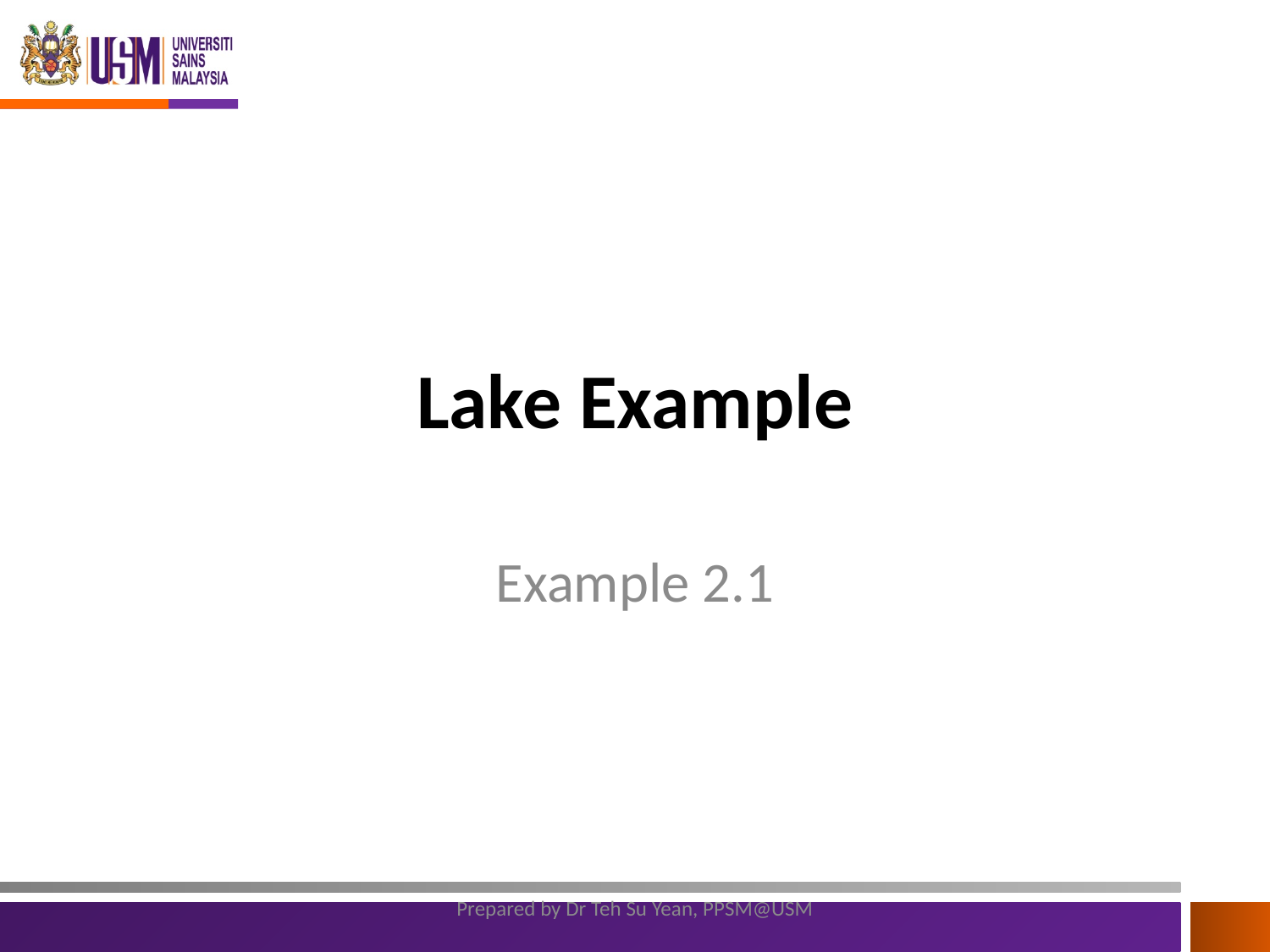

# Lake Example
Example 2.1
Prepared by Dr Teh Su Yean, PPSM@USM